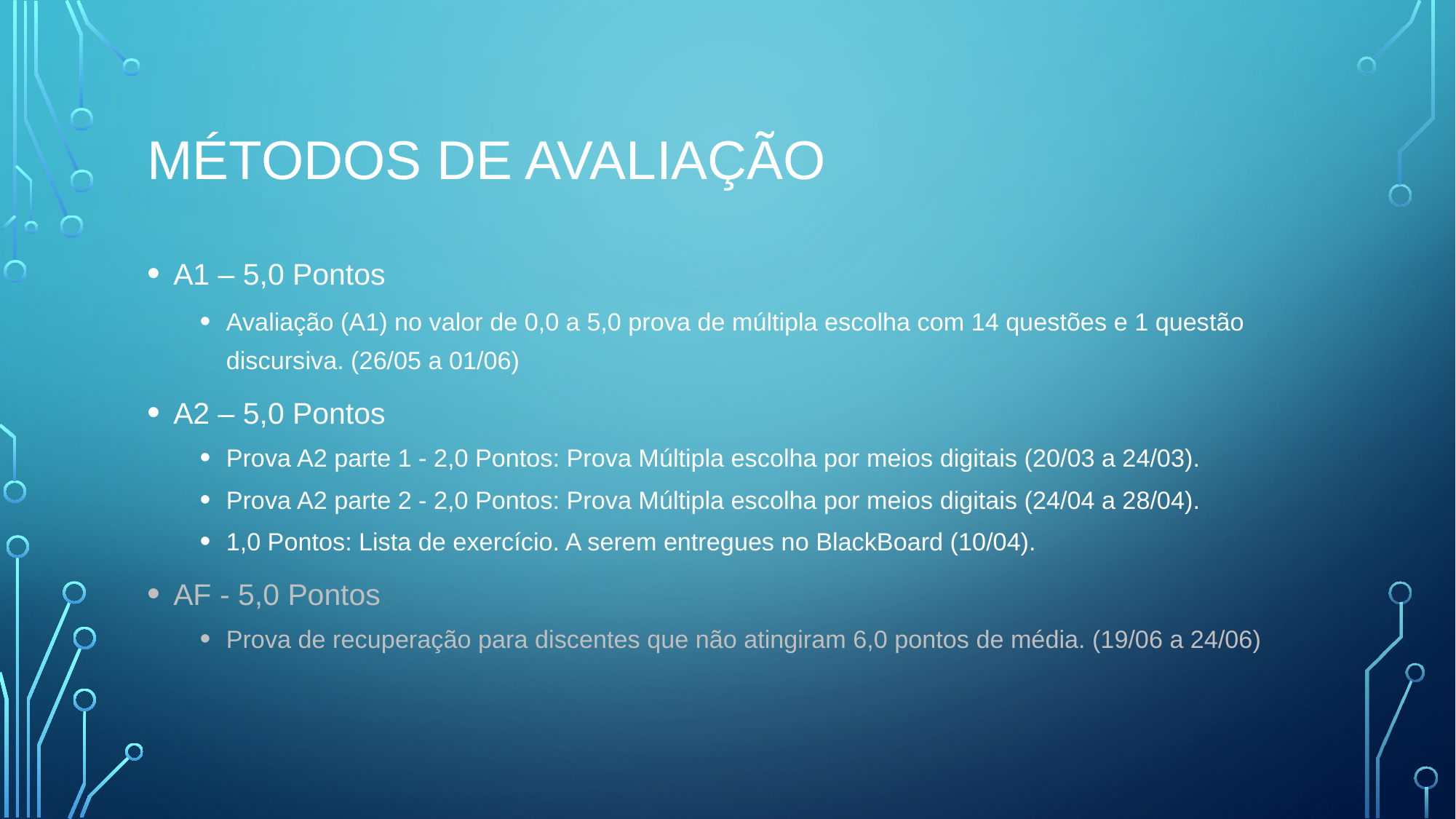

# Métodos de Avaliação
A1 – 5,0 Pontos
Avaliação (A1) no valor de 0,0 a 5,0 prova de múltipla escolha com 14 questões e 1 questão discursiva. (26/05 a 01/06)
A2 – 5,0 Pontos
Prova A2 parte 1 - 2,0 Pontos: Prova Múltipla escolha por meios digitais (20/03 a 24/03).
Prova A2 parte 2 - 2,0 Pontos: Prova Múltipla escolha por meios digitais (24/04 a 28/04).
1,0 Pontos: Lista de exercício. A serem entregues no BlackBoard (10/04).
AF - 5,0 Pontos
Prova de recuperação para discentes que não atingiram 6,0 pontos de média. (19/06 a 24/06)